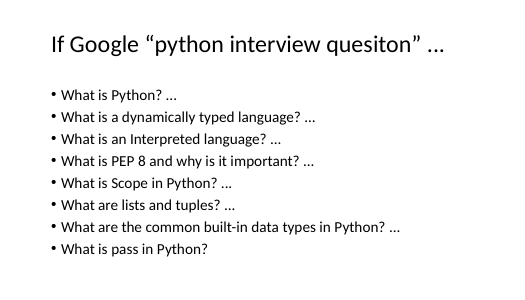

# If Google “python interview quesiton” ...
What is Python? ...
What is a dynamically typed language? ...
What is an Interpreted language? ...
What is PEP 8 and why is it important? ...
What is Scope in Python? ...
What are lists and tuples? ...
What are the common built-in data types in Python? ...
What is pass in Python?